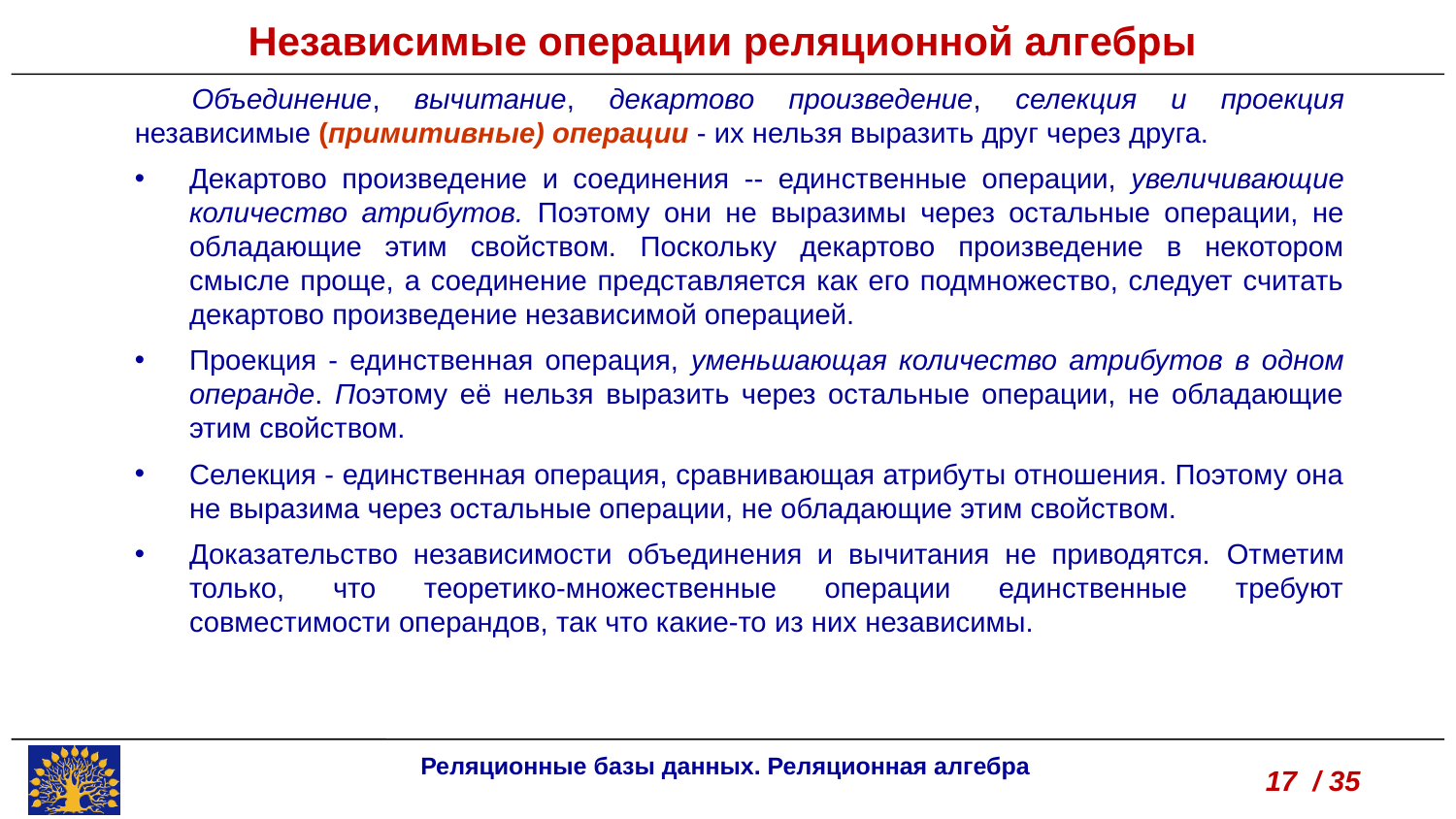

Независимые операции реляционной алгебры
Объединение, вычитание, декартово произведение, селекция и проекция независимые (примитивные) операции - их нельзя выразить друг через друга.
Декартово произведение и соединения -- единственные операции, увеличивающие количество атрибутов. Поэтому они не выразимы через остальные операции, не обладающие этим свойством. Поскольку декартово произведение в некотором смысле проще, а соединение представляется как его подмножество, следует считать декартово произведение независимой операцией.
Проекция - единственная операция, уменьшающая количество атрибутов в одном операнде. Поэтому её нельзя выразить через остальные операции, не обладающие этим свойством.
Селекция - единственная операция, сравнивающая атрибуты отношения. Поэтому она не выразима через остальные операции, не обладающие этим свойством.
Доказательство независимости объединения и вычитания не приводятся. Отметим только, что теоретико-множественные операции единственные требуют совместимости операндов, так что какие-то из них независимы.